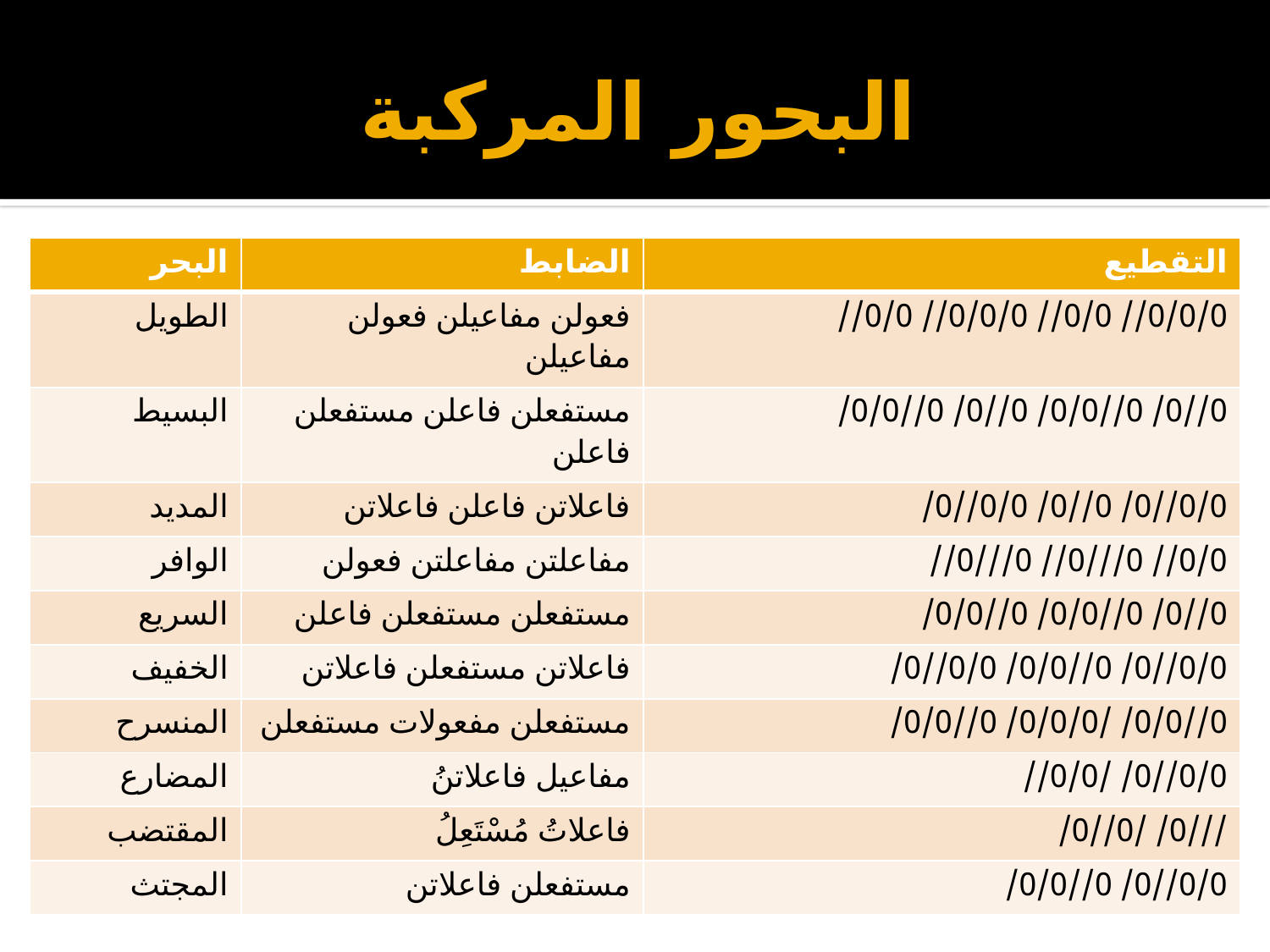

# البحور المركبة
| البحر | الضابط | التقطيع |
| --- | --- | --- |
| الطويل | فعولن مفاعيلن فعولن مفاعيلن | 0/0/0// 0/0// 0/0/0// 0/0// |
| البسيط | مستفعلن فاعلن مستفعلن فاعلن | 0//0/ 0//0/0/ 0//0/ 0//0/0/ |
| المديد | فاعلاتن فاعلن فاعلاتن | 0/0//0/ 0//0/ 0/0//0/ |
| الوافر | مفاعلتن مفاعلتن فعولن | 0/0// 0///0// 0///0// |
| السريع | مستفعلن مستفعلن فاعلن | 0//0/ 0//0/0/ 0//0/0/ |
| الخفيف | فاعلاتن مستفعلن فاعلاتن | 0/0//0/ 0//0/0/ 0/0//0/ |
| المنسرح | مستفعلن مفعولات مستفعلن | 0//0/0/ /0/0/0/ 0//0/0/ |
| المضارع | مفاعيل فاعلاتنُ | 0/0//0/ /0/0// |
| المقتضب | فاعلاتُ مُسْتَعِلُ | ///0/ /0//0/ |
| المجتث | مستفعلن فاعلاتن | 0/0//0/ 0//0/0/ |